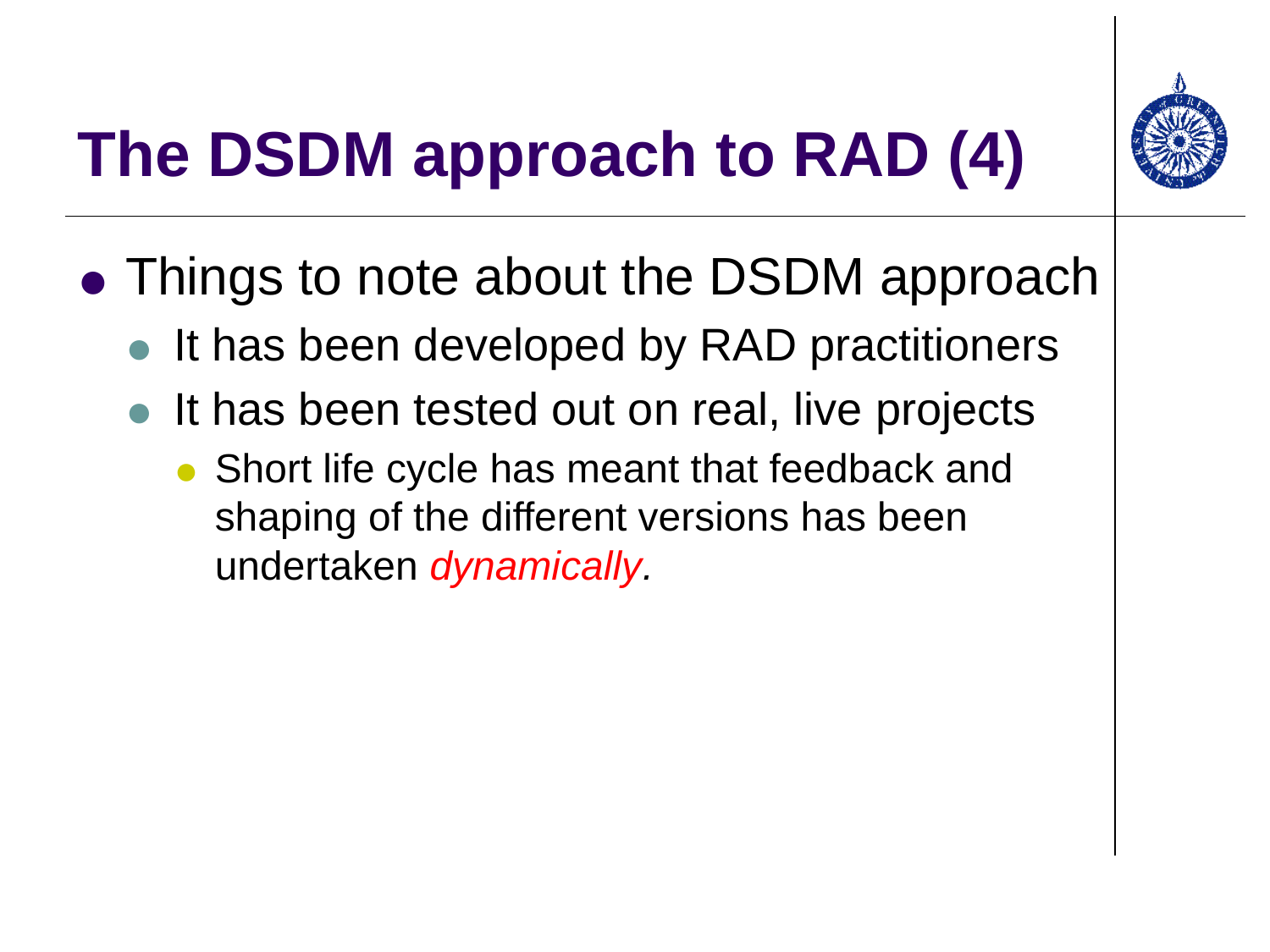

# The DSDM approach to RAD (4)
Things to note about the DSDM approach
It has been developed by RAD practitioners
It has been tested out on real, live projects
Short life cycle has meant that feedback and shaping of the different versions has been undertaken dynamically.